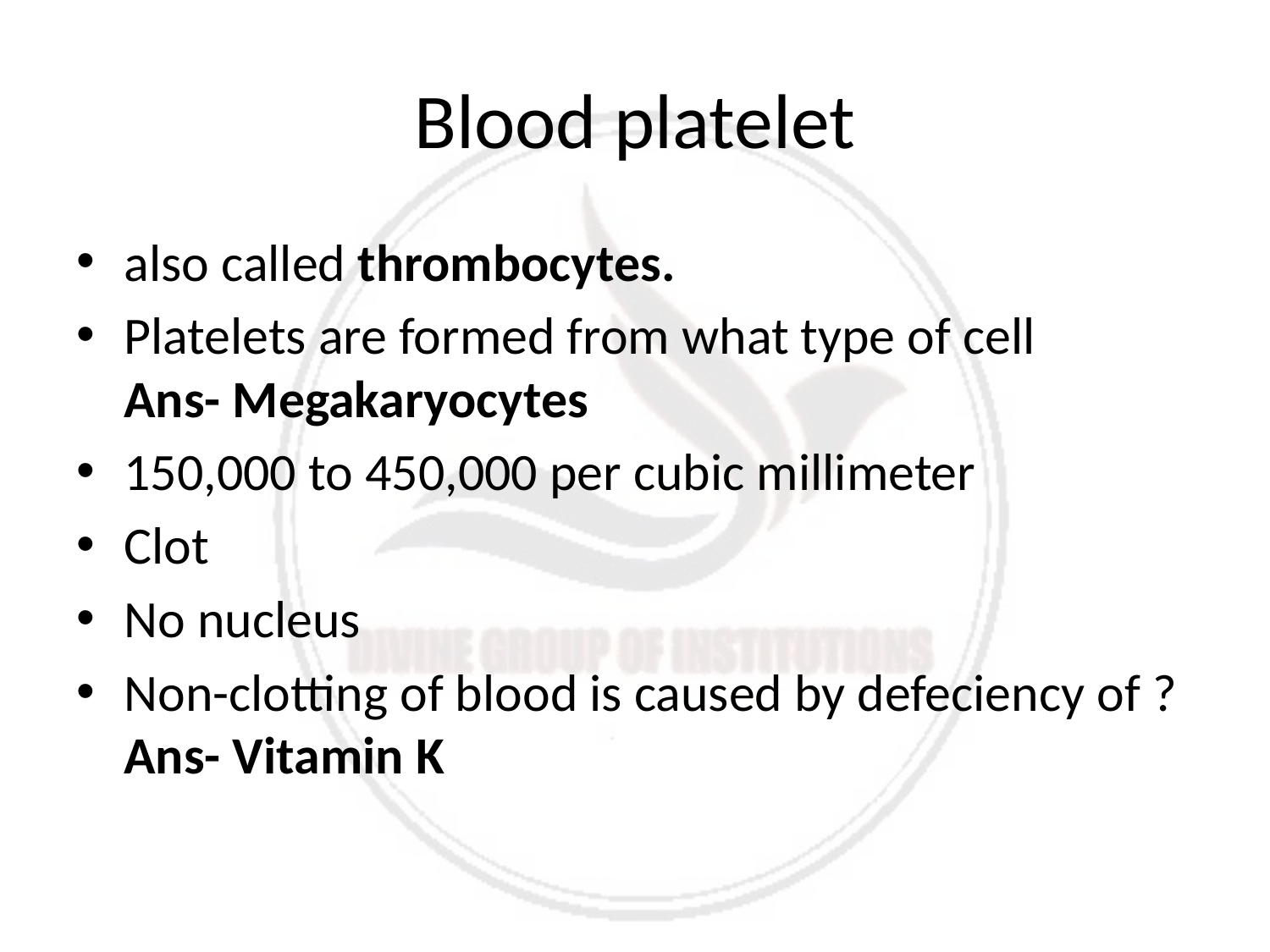

# Blood platelet
also called thrombocytes.
Platelets are formed from what type of cell
Ans- Megakaryocytes
150,000 to 450,000 per cubic millimeter
Clot
No nucleus
Non-clotting of blood is caused by defeciency of ? 
Ans- Vitamin K